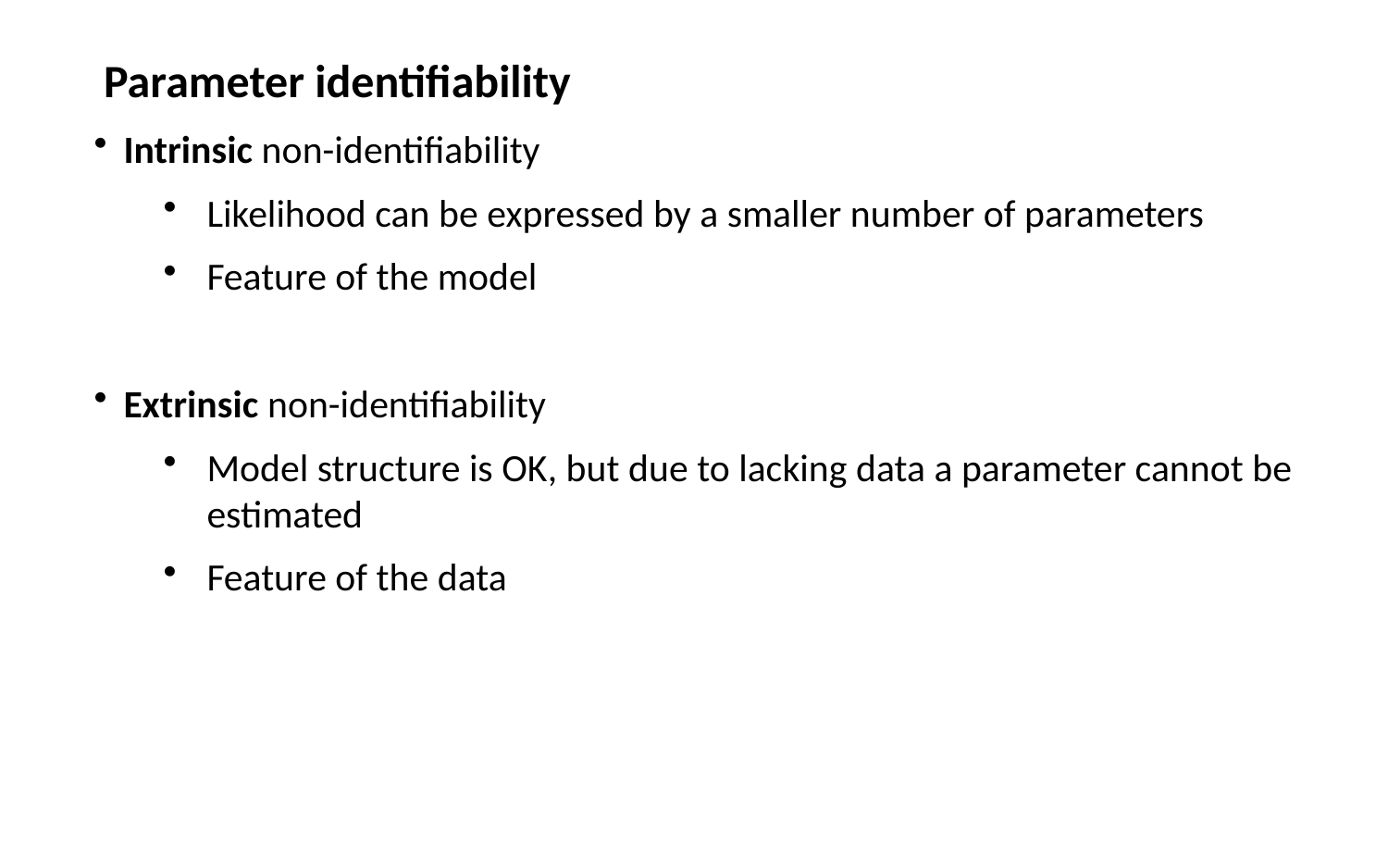

Parameter identifiability
Intrinsic non-identifiability
Likelihood can be expressed by a smaller number of parameters
Feature of the model

Extrinsic non-identifiability
Model structure is OK, but due to lacking data a parameter cannot be estimated
Feature of the data